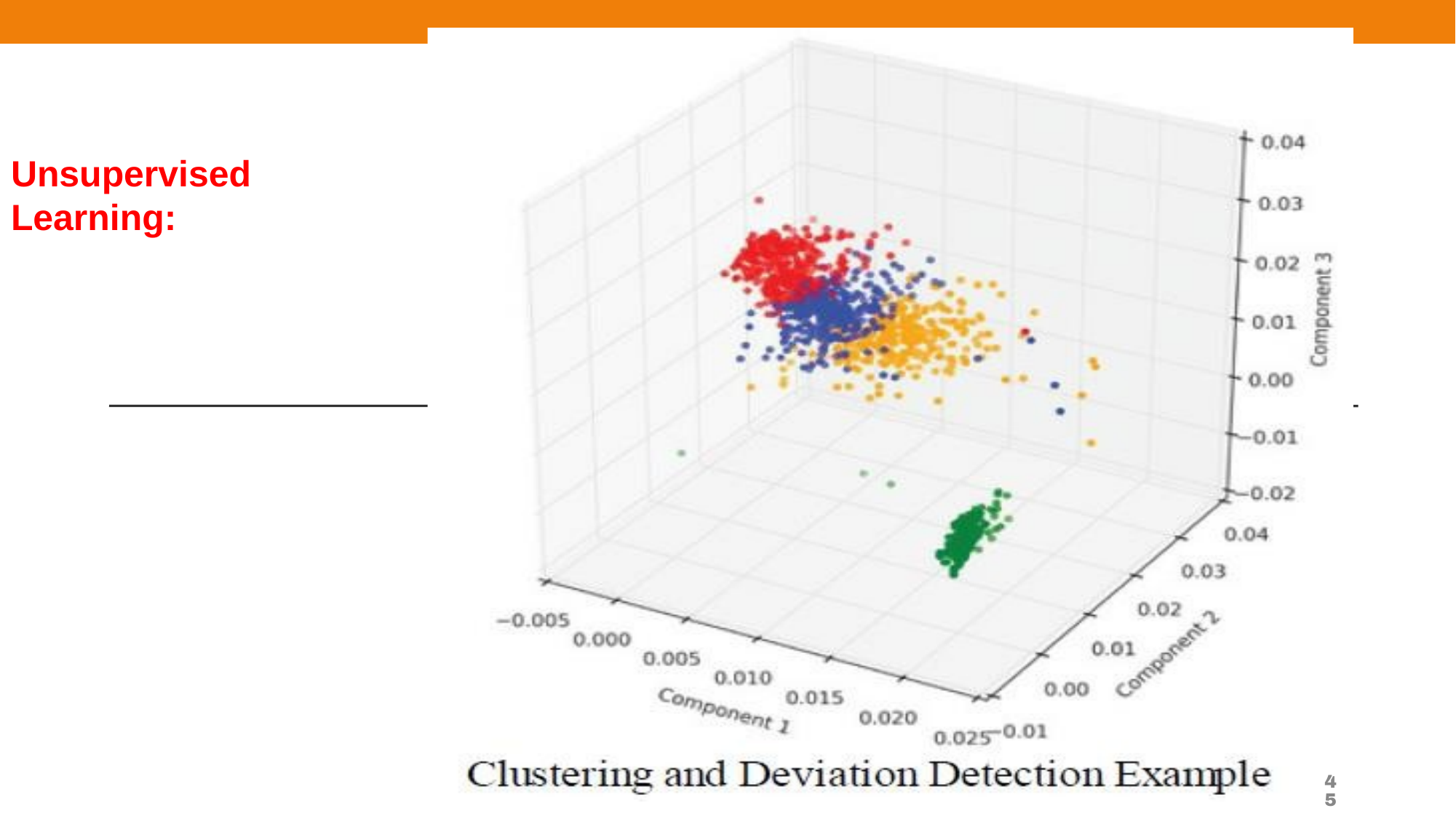

Module – 4	Data and Analytics for IoT
Unsupervised Learning:
45